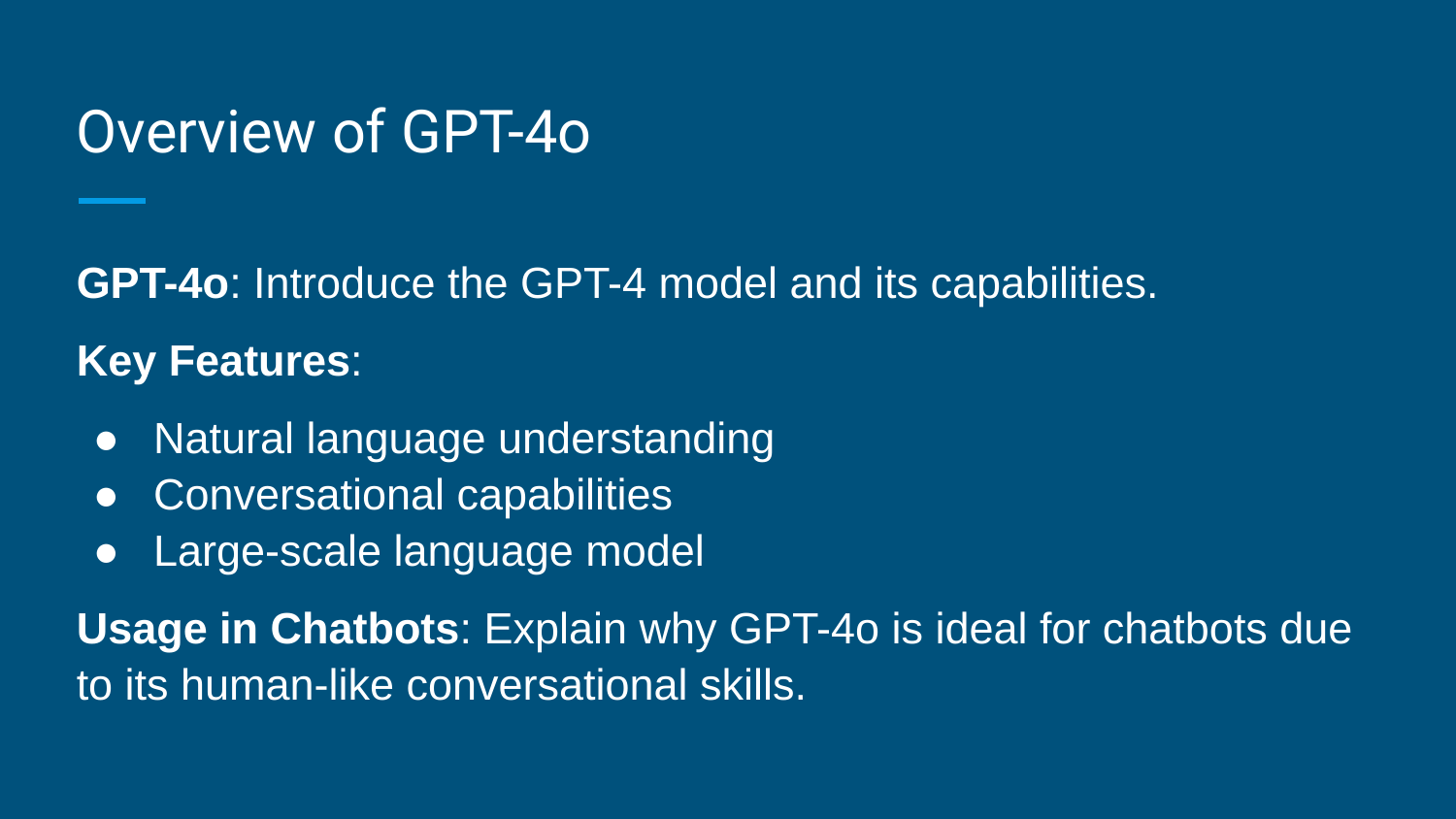

# Overview of GPT-4o
GPT-4o: Introduce the GPT-4 model and its capabilities.
Key Features:
Natural language understanding
Conversational capabilities
Large-scale language model
Usage in Chatbots: Explain why GPT-4o is ideal for chatbots due to its human-like conversational skills.